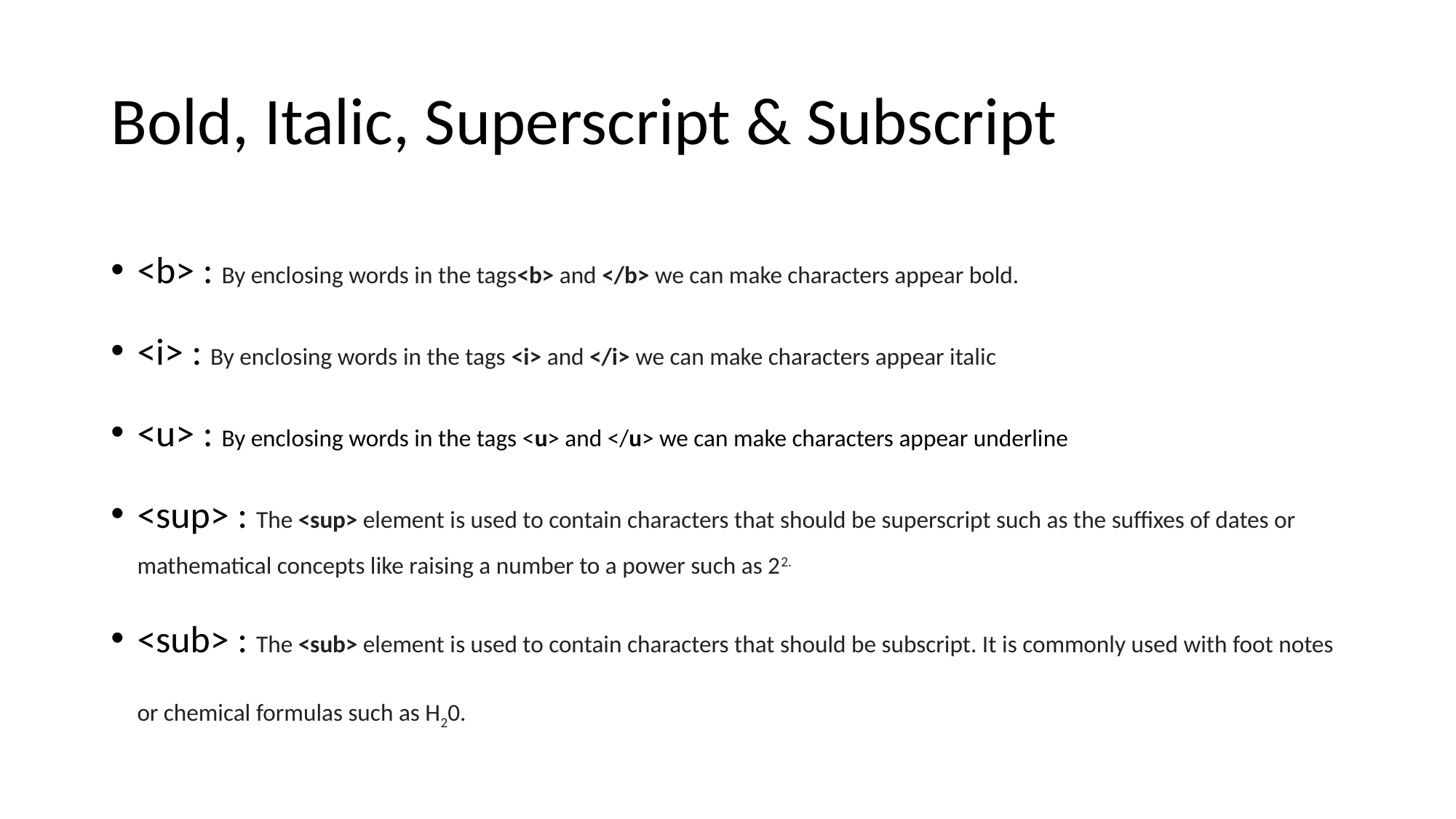

# Bold, Italic, Superscript & Subscript
<b> : By enclosing words in the tags<b> and </b> we can make characters appear bold.
<i> : By enclosing words in the tags <i> and </i> we can make characters appear italic
<u> : By enclosing words in the tags <u> and </u> we can make characters appear underline
<sup> : The <sup> element is used to contain characters that should be superscript such as the suffixes of dates or mathematical concepts like raising a number to a power such as 22.
<sub> : The <sub> element is used to contain characters that should be subscript. It is commonly used with foot notes or chemical formulas such as H20.